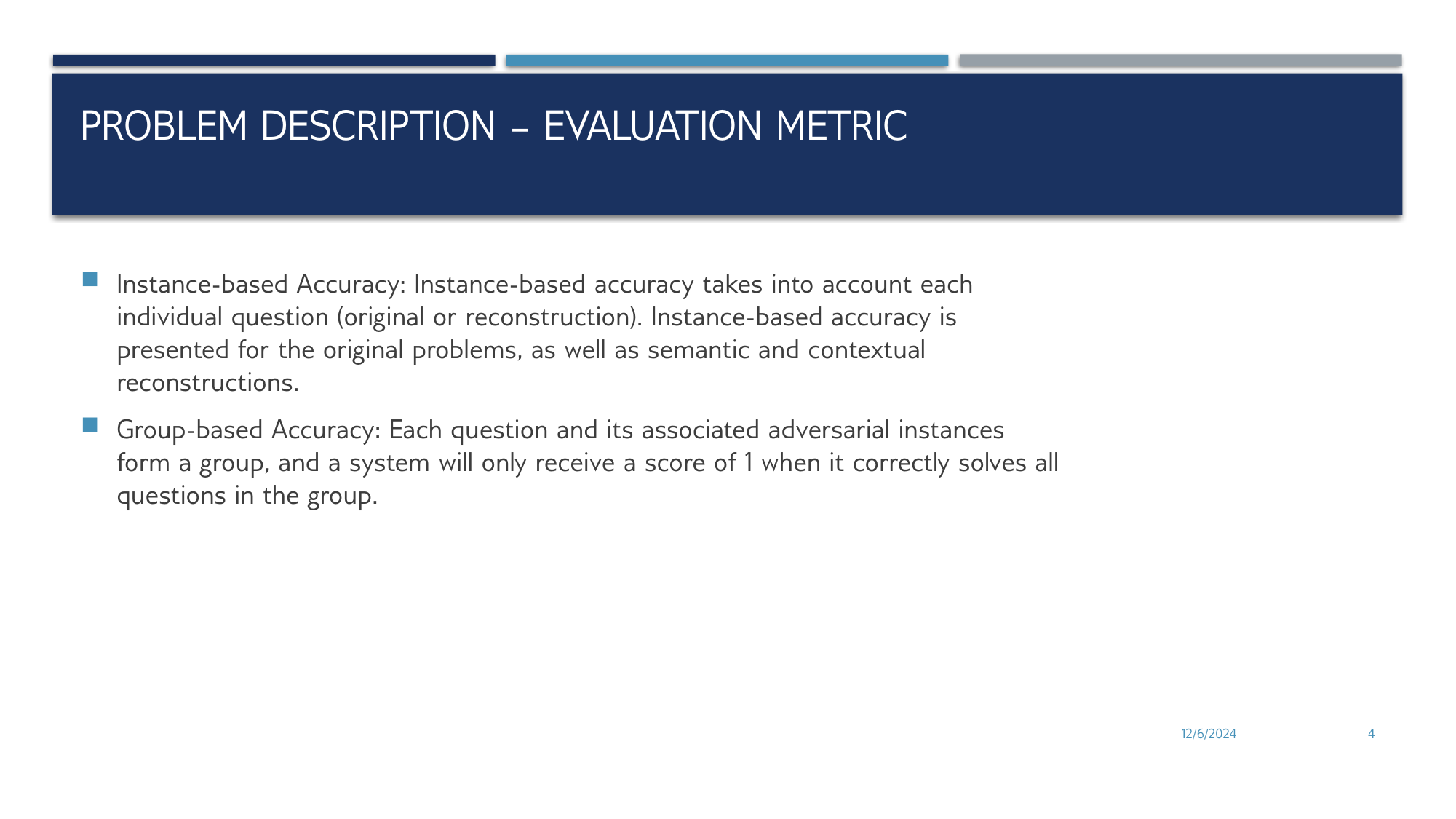

# Problem Description – Evaluation metric

Instance-based Accuracy: Instance-based accuracy takes into account each
individual question (original or reconstruction). Instance-based accuracy is
presented for the original problems, as well as semantic and contextual
reconstructions.
Group-based Accuracy: Each question and its associated adversarial instances
form a group, and a system will only receive a score of 1 when it correctly solves all
questions in the group.

12/6/2024
4